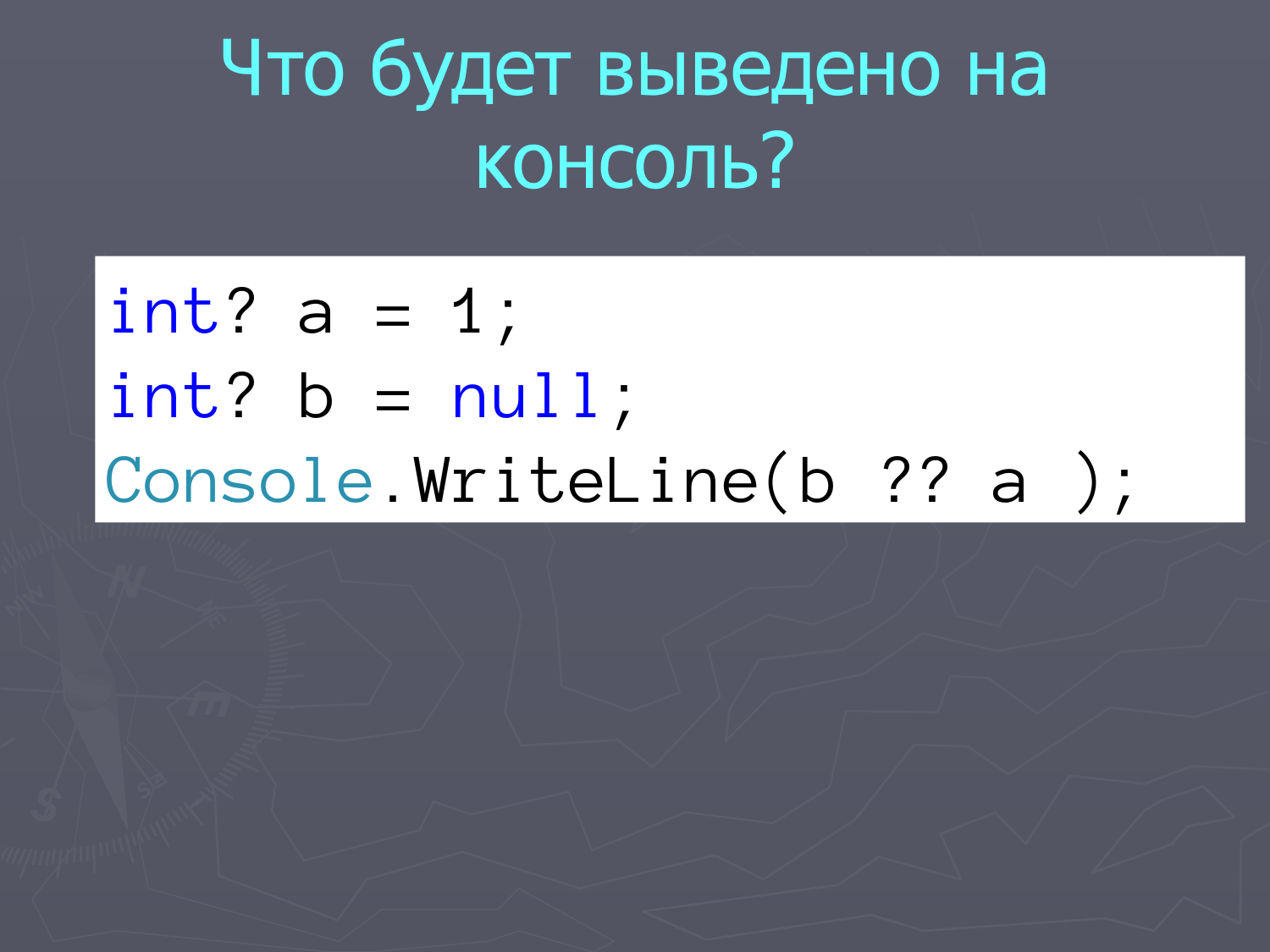

# Что будет выведено на консоль?

int? a = 1;
int? b = null;
Console.WriteLine(b ?? a );